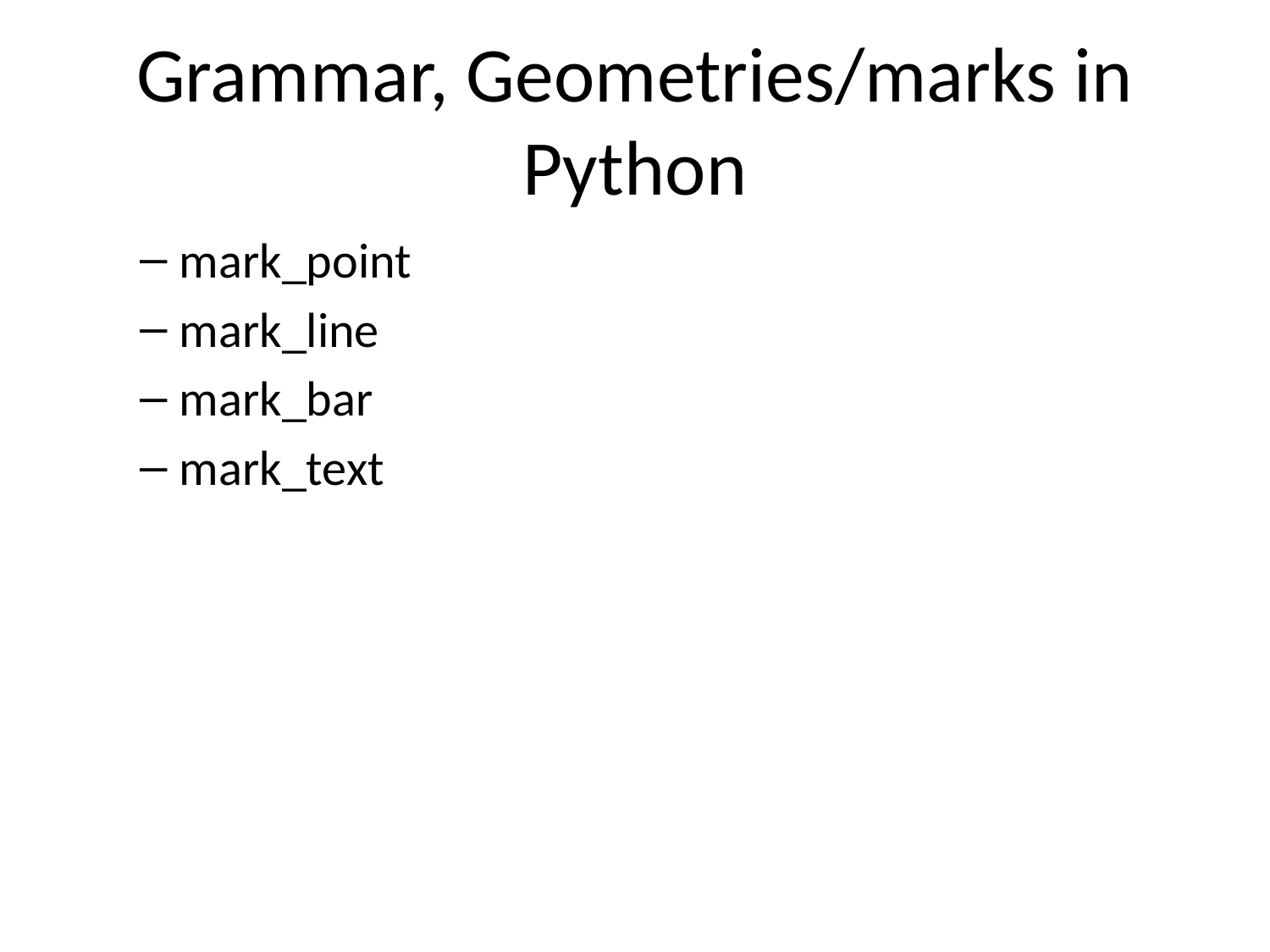

# Grammar, Geometries/marks in Python
mark_point
mark_line
mark_bar
mark_text